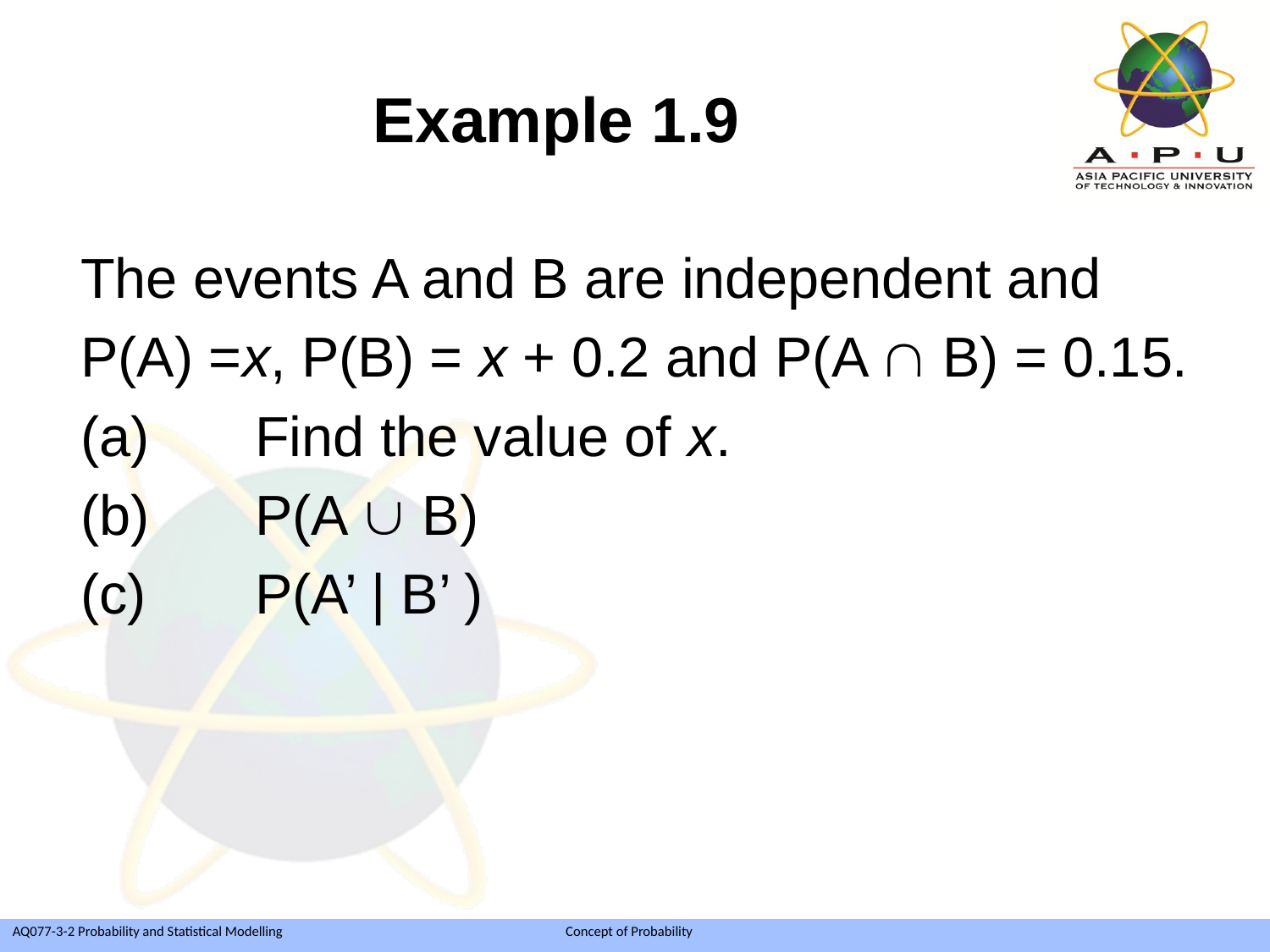

# Example 1.9
The events A and B are independent and
P(A) =x, P(B) = x + 0.2 and P(A ∩ B) = 0.15.
(a) 	Find the value of x.
(b) 	P(A ∪ B)
(c) 	P(A’ | B’ )